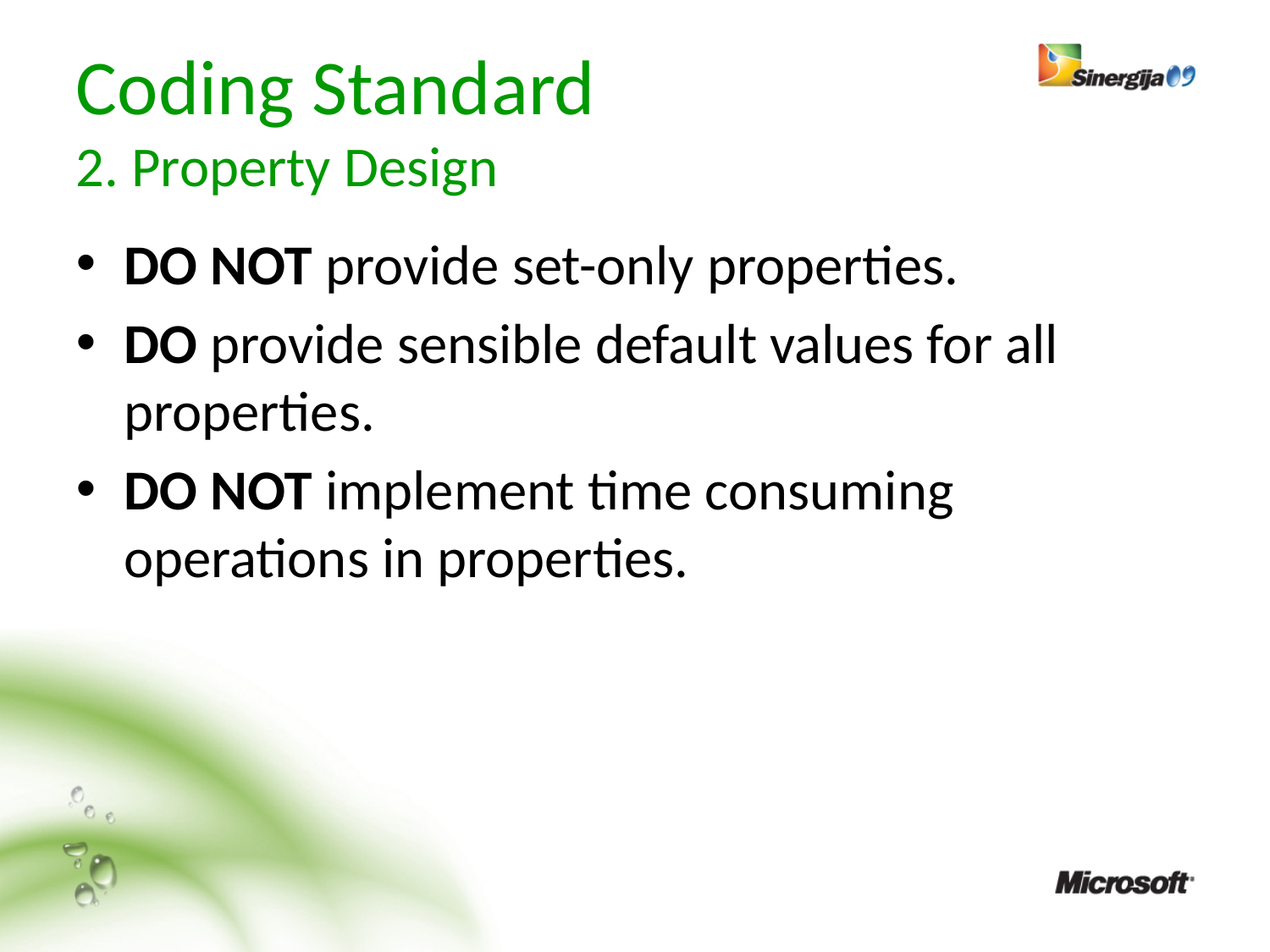

# Coding Standard 2. Property Design
DO NOT provide set-only properties.
DO provide sensible default values for all properties.
DO NOT implement time consuming operations in properties.